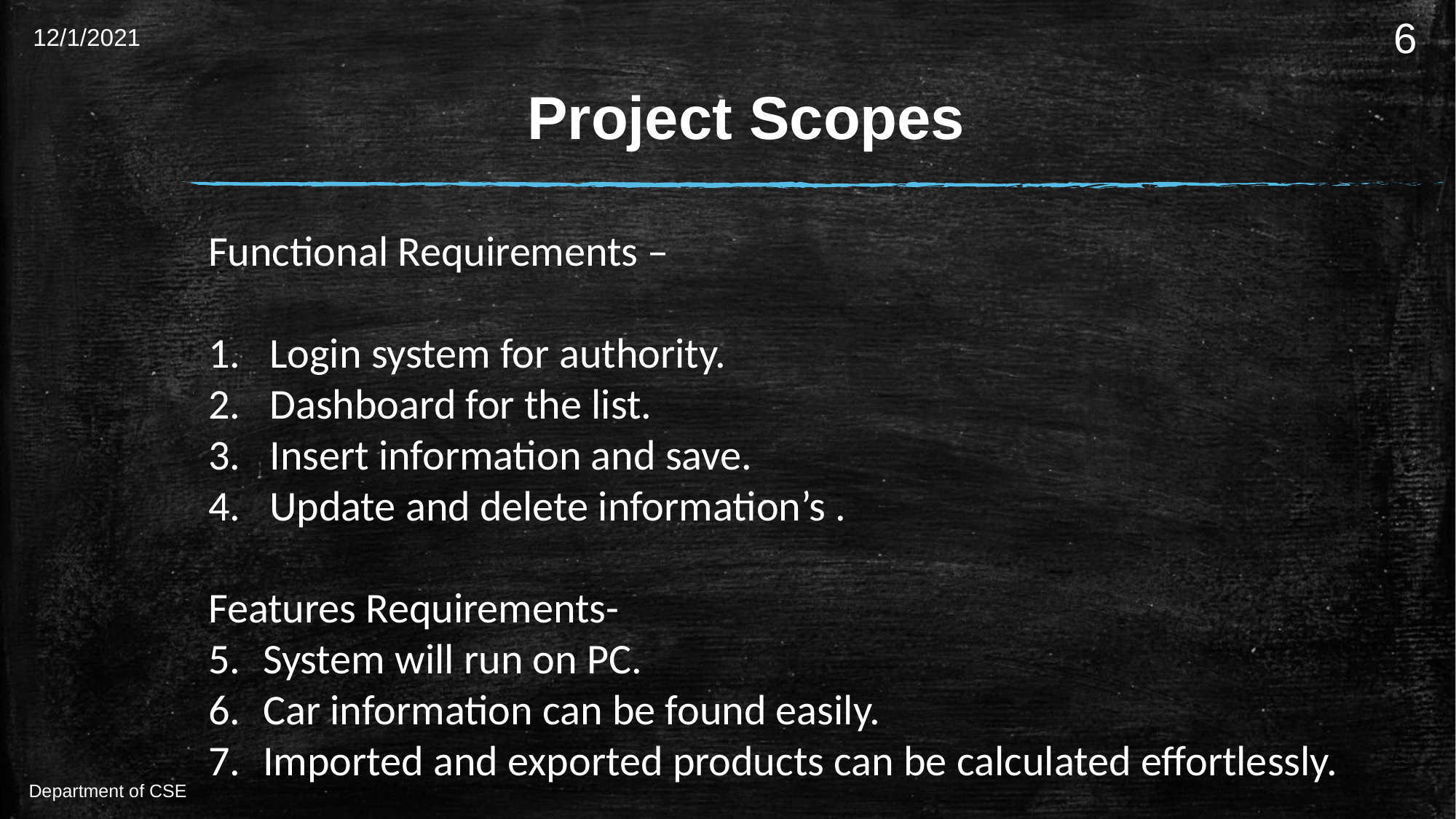

12/1/2021
6
# Project Scopes
Functional Requirements –

Login system for authority.
Dashboard for the list.
Insert information and save.
Update and delete information’s .

Features Requirements-
System will run on PC.
Car information can be found easily.
Imported and exported products can be calculated effortlessly.

Department of CSE